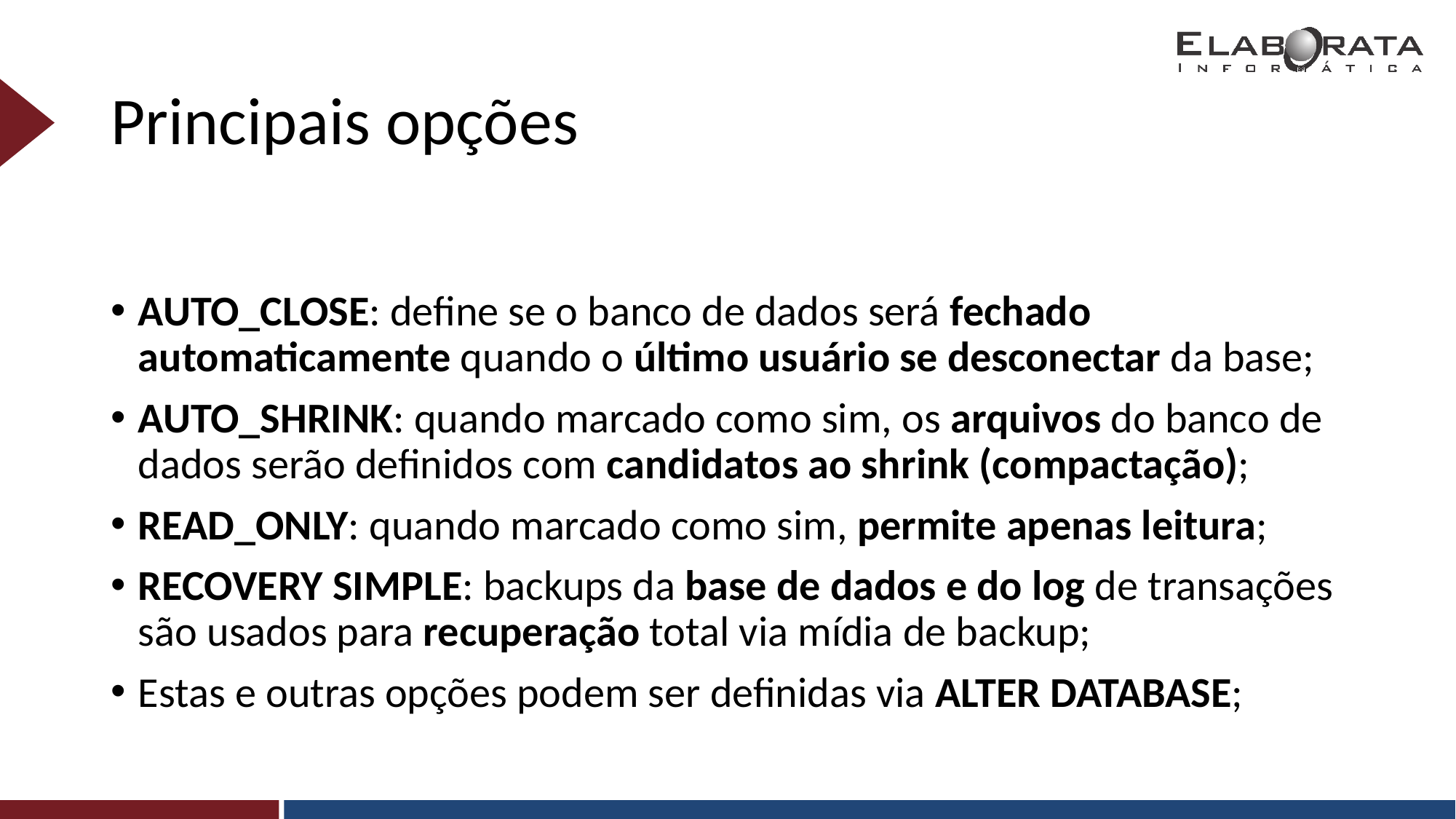

# Principais opções

AUTO_CLOSE: define se o banco de dados será fechado automaticamente quando o último usuário se desconectar da base;
AUTO_SHRINK: quando marcado como sim, os arquivos do banco de dados serão definidos com candidatos ao shrink (compactação);
READ_ONLY: quando marcado como sim, permite apenas leitura;
RECOVERY SIMPLE: backups da base de dados e do log de transações são usados para recuperação total via mídia de backup;
Estas e outras opções podem ser definidas via ALTER DATABASE;